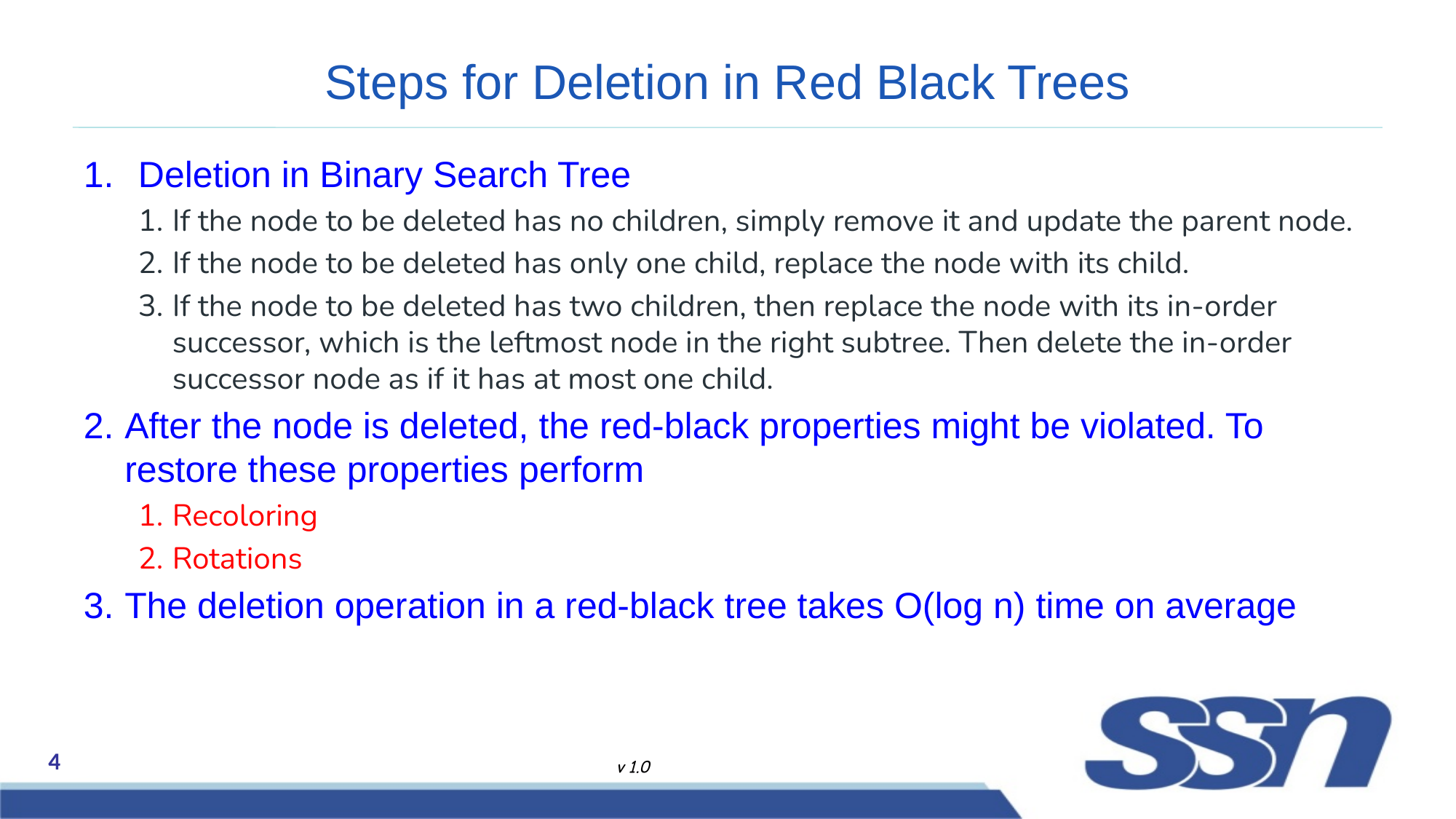

# Steps for Deletion in Red Black Trees
Deletion in Binary Search Tree
If the node to be deleted has no children, simply remove it and update the parent node.
If the node to be deleted has only one child, replace the node with its child.
If the node to be deleted has two children, then replace the node with its in-order successor, which is the leftmost node in the right subtree. Then delete the in-order successor node as if it has at most one child.
After the node is deleted, the red-black properties might be violated. To restore these properties perform
Recoloring
Rotations
The deletion operation in a red-black tree takes O(log n) time on average